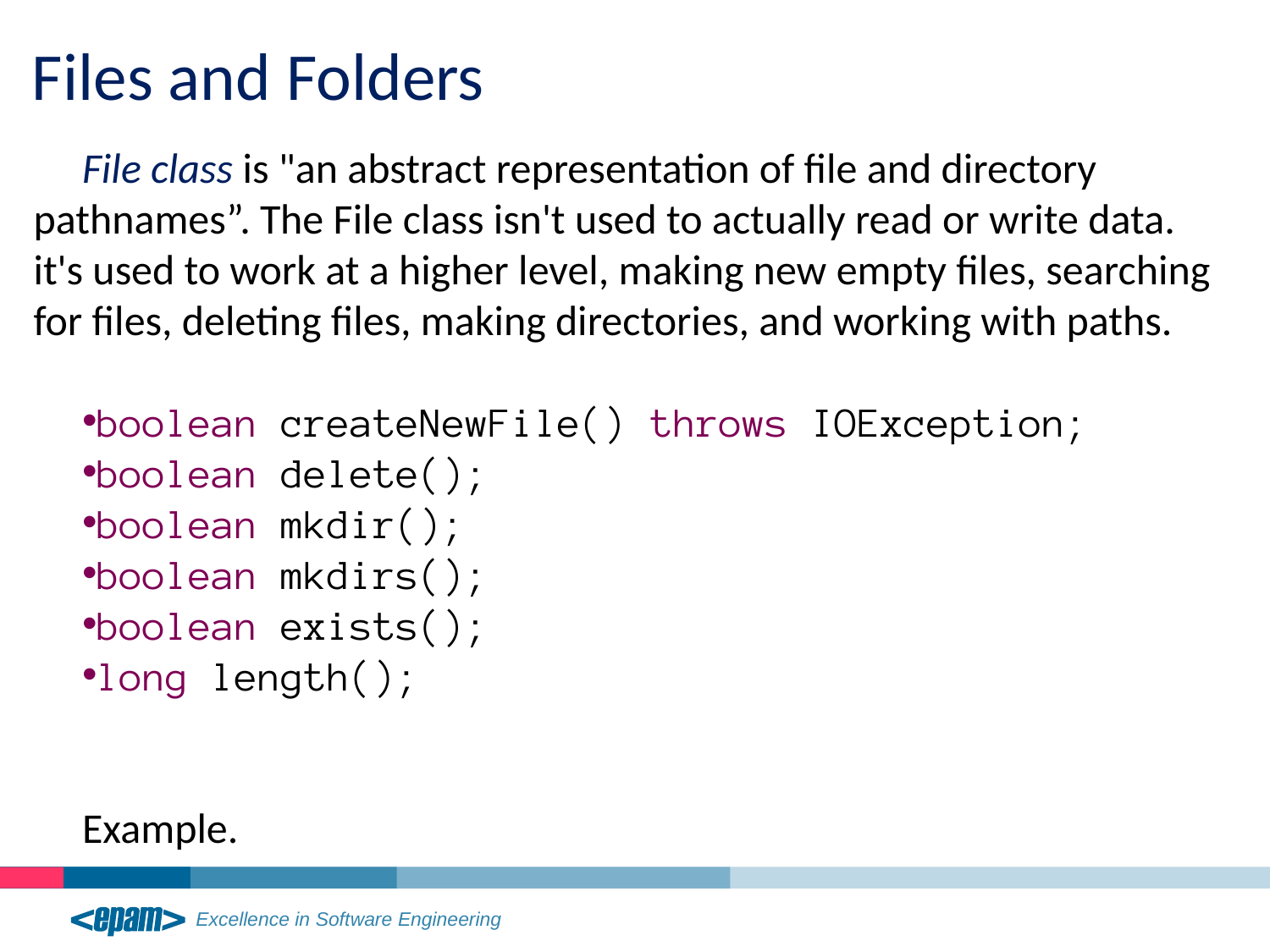

Files and Folders
File class is "an abstract representation of file and directory pathnames”. The File class isn't used to actually read or write data. it's used to work at a higher level, making new empty files, searching for files, deleting files, making directories, and working with paths.

boolean createNewFile() throws IOException;
boolean delete();
boolean mkdir();
boolean mkdirs();
boolean exists();
long length();

Example.
3